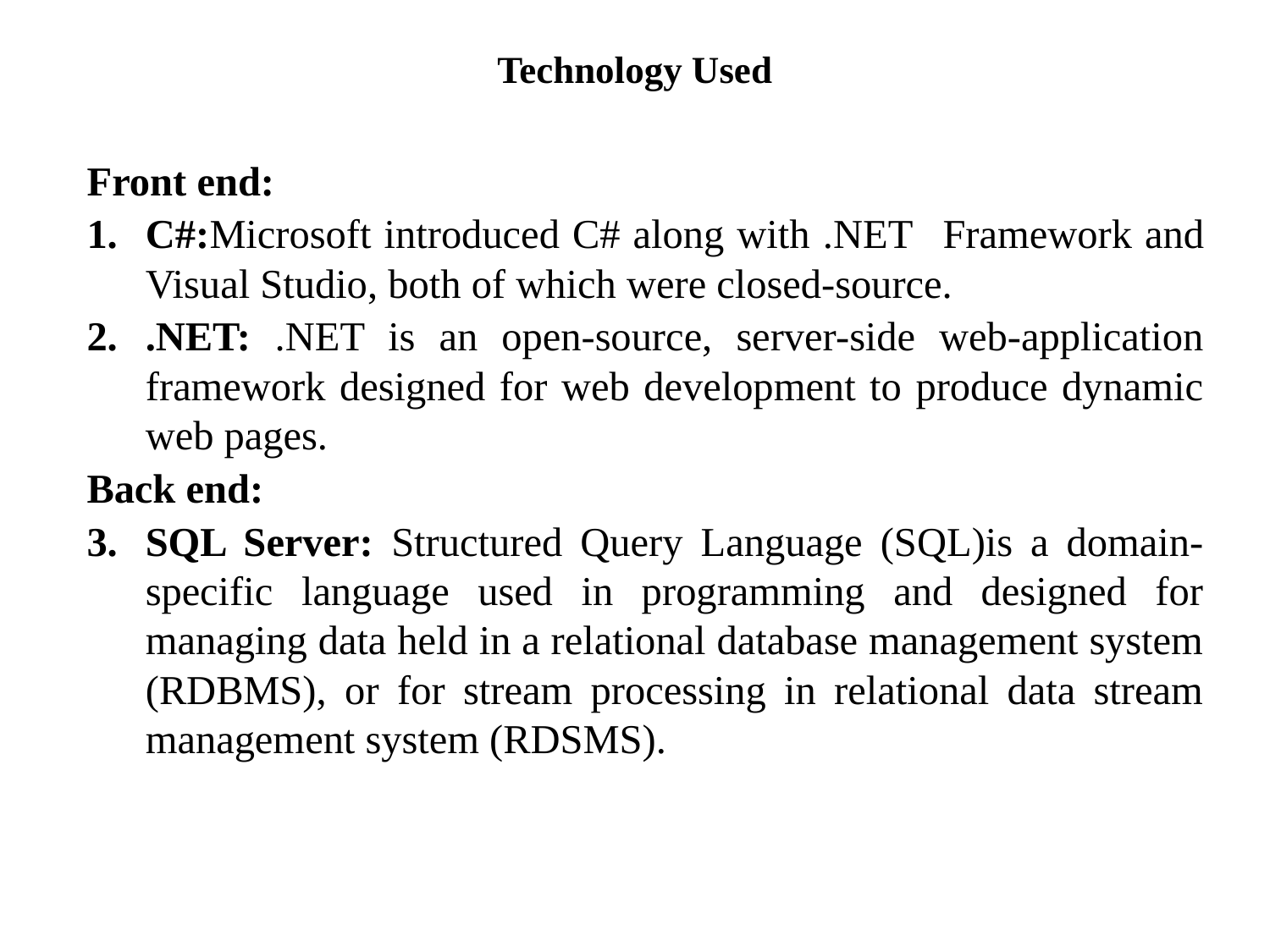

# Technology Used
Front end:
C#:Microsoft introduced C# along with .NET 	Framework and Visual Studio, both of which were closed-source.
.NET: .NET is an open-source, server-side web-application framework designed for web development to produce dynamic web pages.
Back end:
SQL Server: Structured Query Language (SQL)is a domain-specific language used in programming and designed for managing data held in a relational database management system (RDBMS), or for stream processing in relational data stream management system (RDSMS).